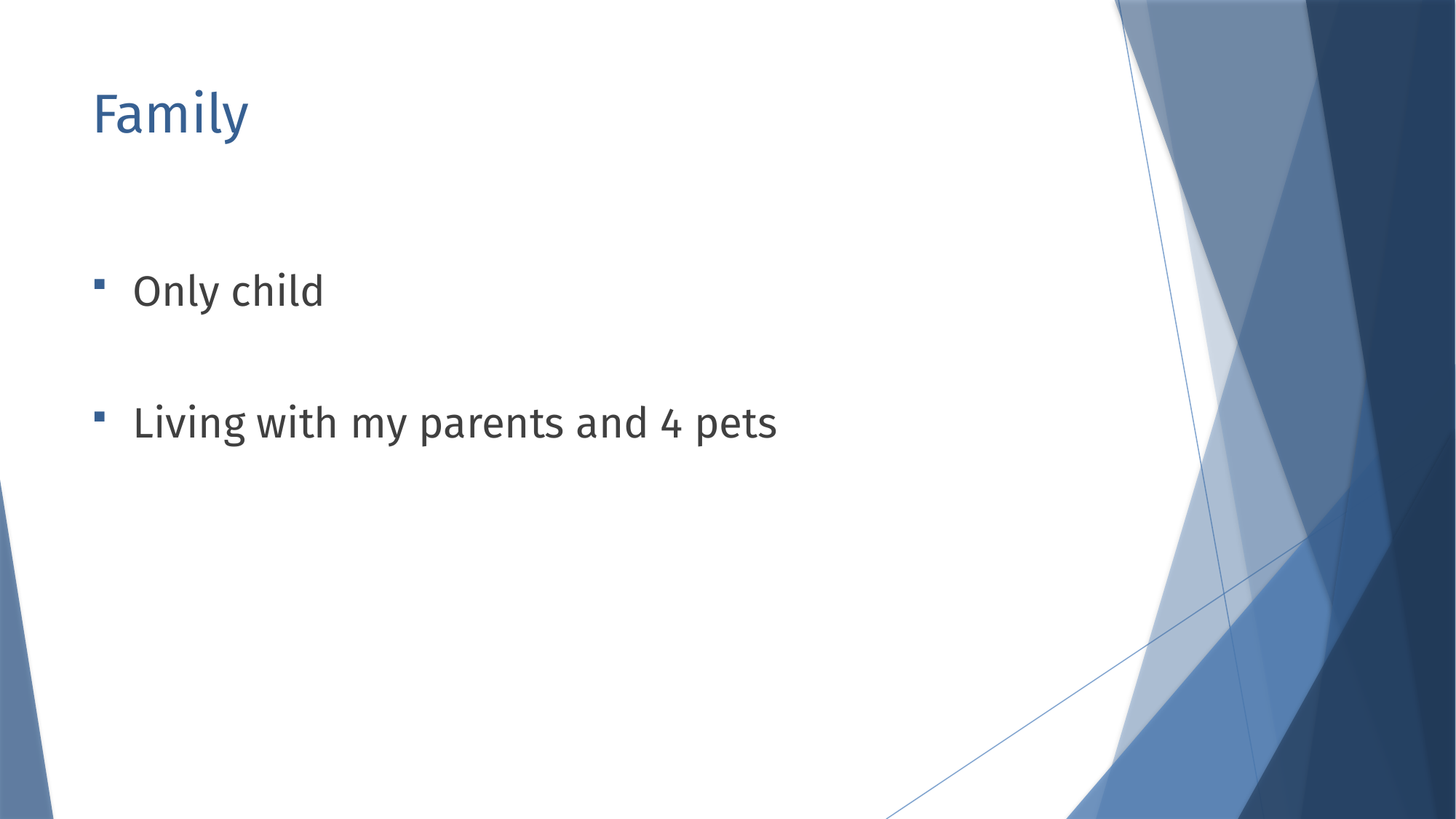

# Family
Only child

Living with my parents and 4 pets